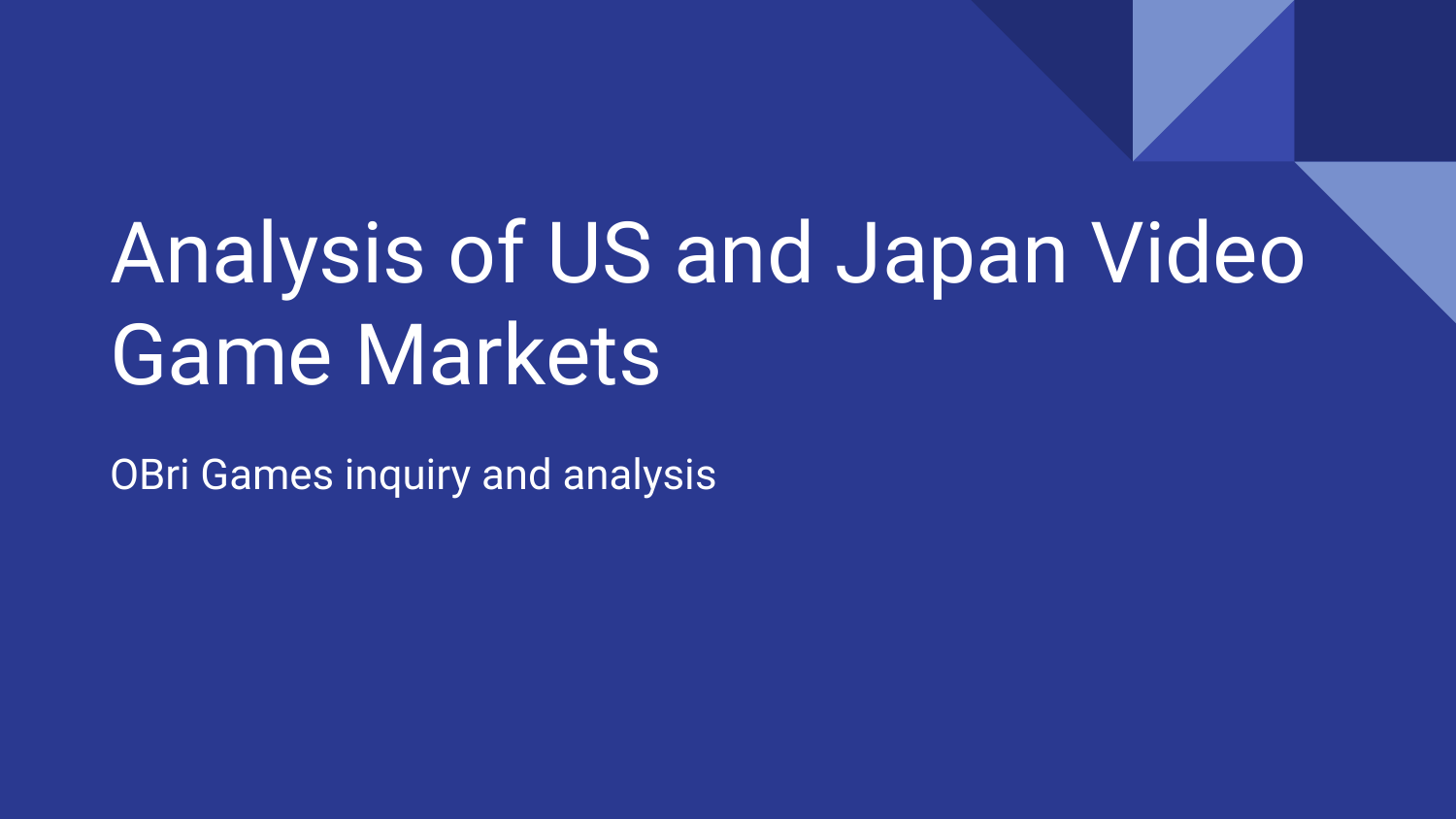

# Analysis of US and Japan Video Game Markets
OBri Games inquiry and analysis